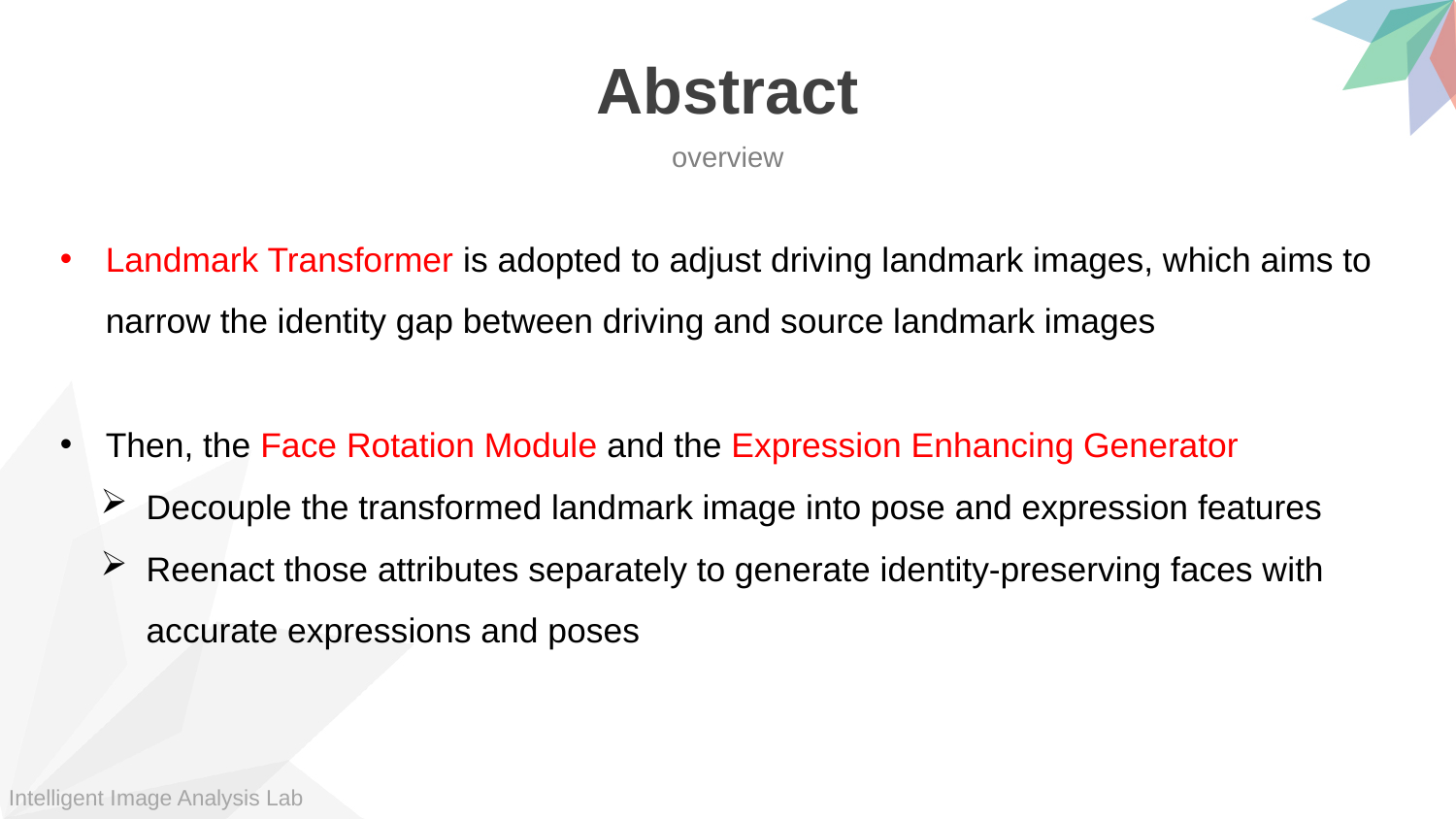

Abstract
overview
Landmark Transformer is adopted to adjust driving landmark images, which aims to narrow the identity gap between driving and source landmark images

Then, the Face Rotation Module and the Expression Enhancing Generator
Decouple the transformed landmark image into pose and expression features
Reenact those attributes separately to generate identity-preserving faces with accurate expressions and poses